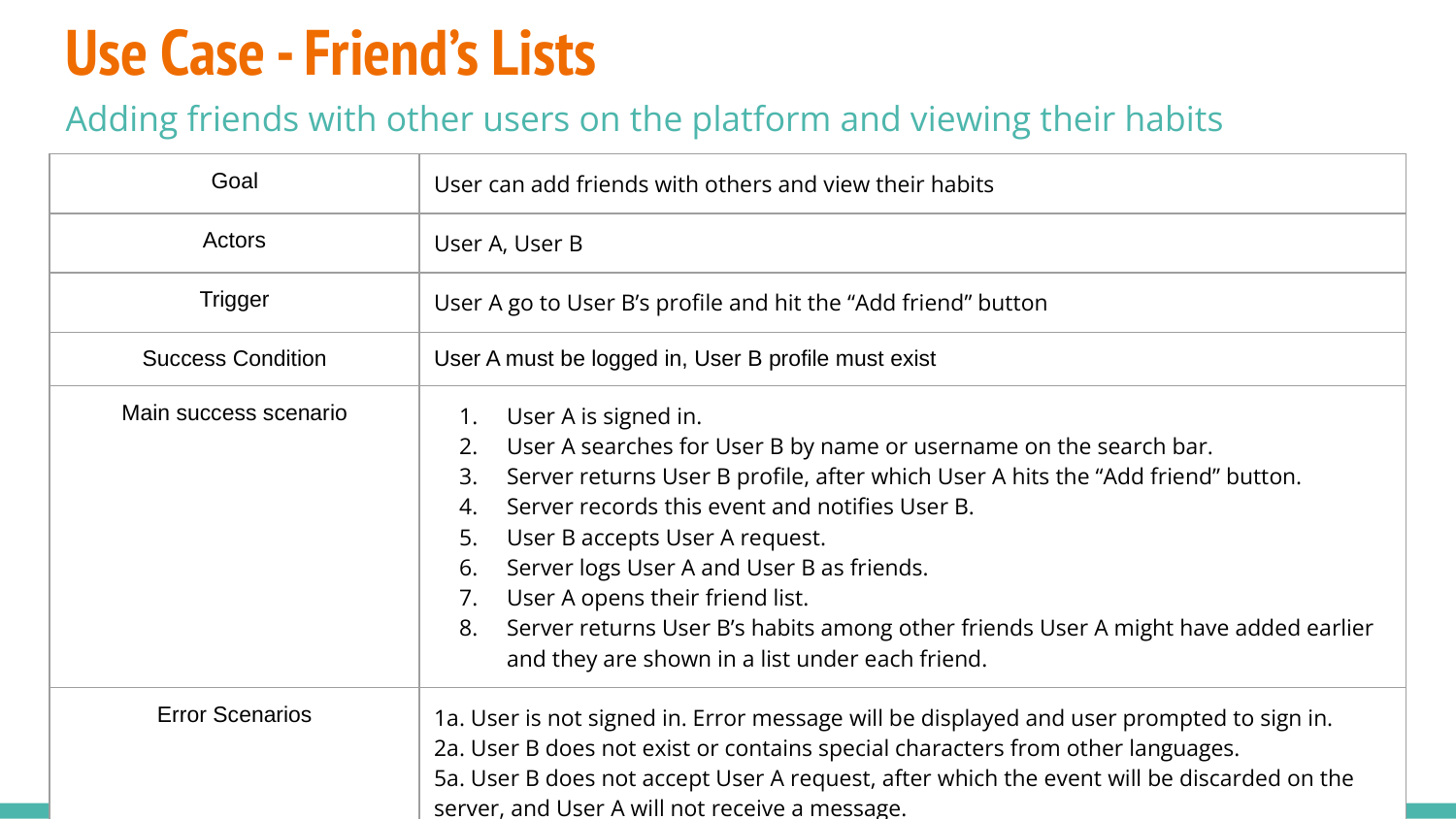

# Use Case - Friend’s Lists
Adding friends with other users on the platform and viewing their habits
| Goal | User can add friends with others and view their habits |
| --- | --- |
| Actors | User A, User B |
| Trigger | User A go to User B’s profile and hit the “Add friend” button |
| Success Condition | User A must be logged in, User B profile must exist |
| Main success scenario | User A is signed in. User A searches for User B by name or username on the search bar. Server returns User B profile, after which User A hits the “Add friend” button. Server records this event and notifies User B. User B accepts User A request. Server logs User A and User B as friends. User A opens their friend list. Server returns User B’s habits among other friends User A might have added earlier and they are shown in a list under each friend. |
| Error Scenarios | 1a. User is not signed in. Error message will be displayed and user prompted to sign in. 2a. User B does not exist or contains special characters from other languages. 5a. User B does not accept User A request, after which the event will be discarded on the server, and User A will not receive a message. |